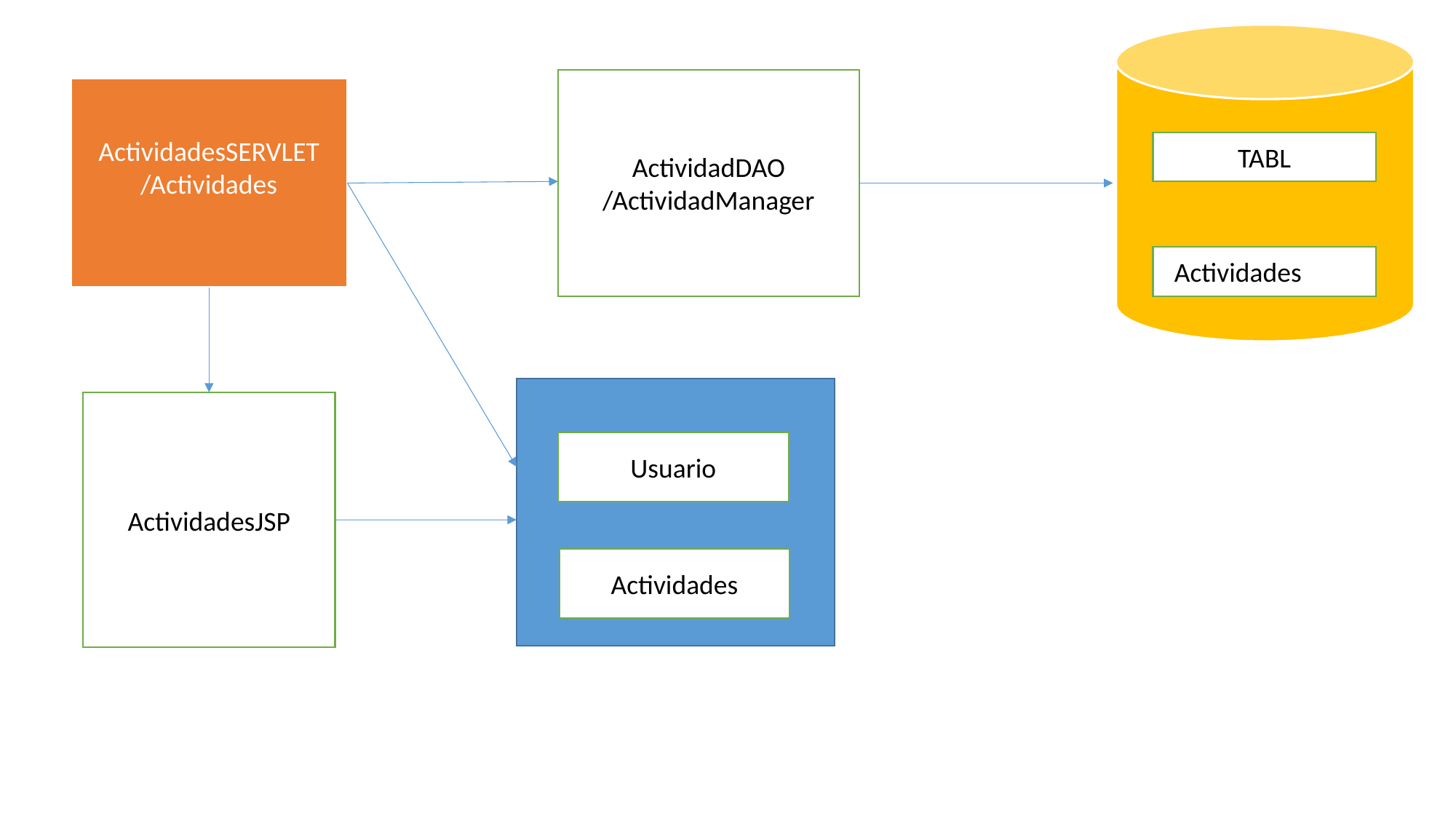

ActividadDAO
/ActividadManager
ActividadesSERVLET
/Actividades

TABL

Actividades

ActividadesJSP
Usuario
Actividades